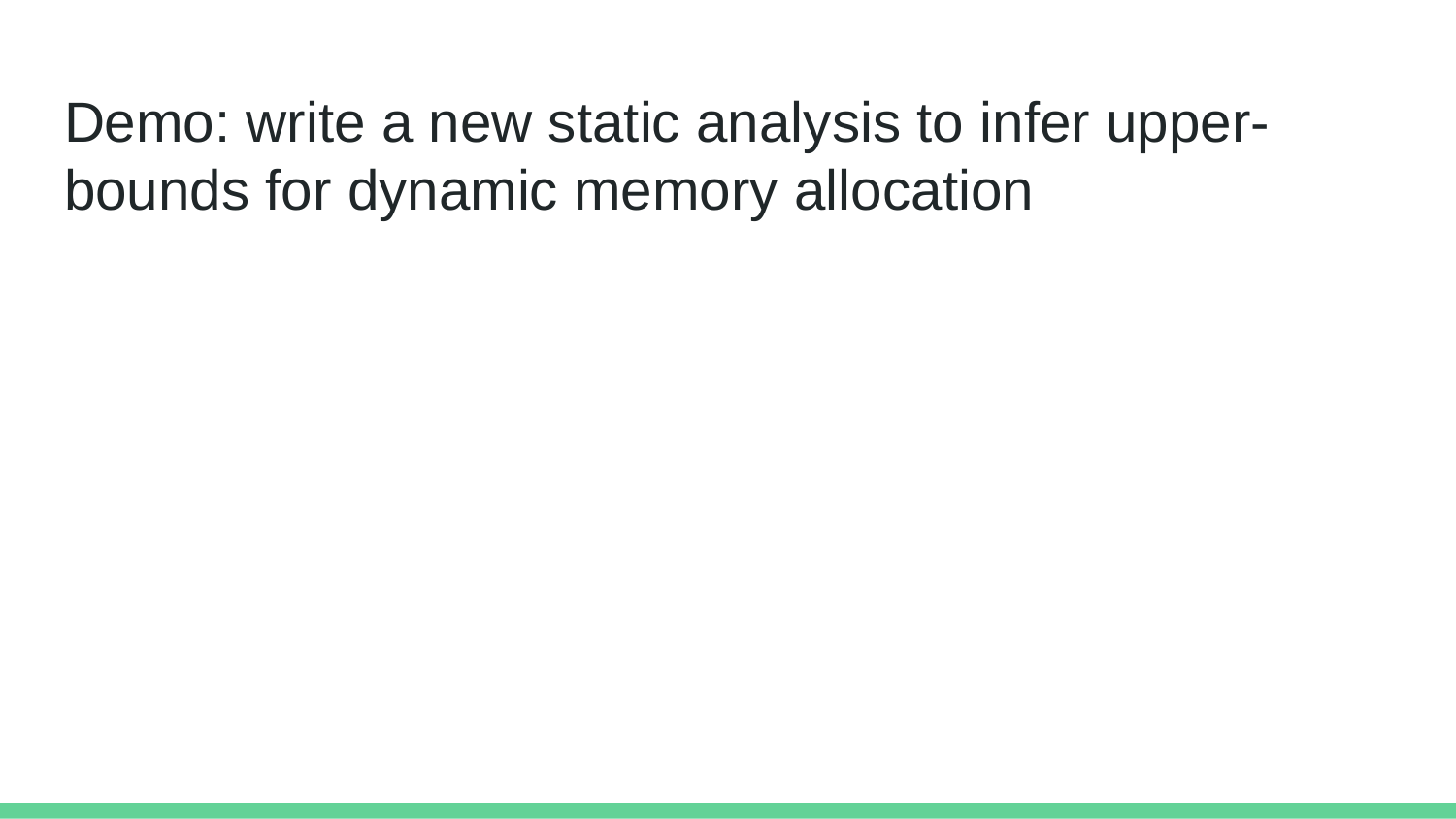

# Demo: write a new static analysis to infer upper-bounds for dynamic memory allocation